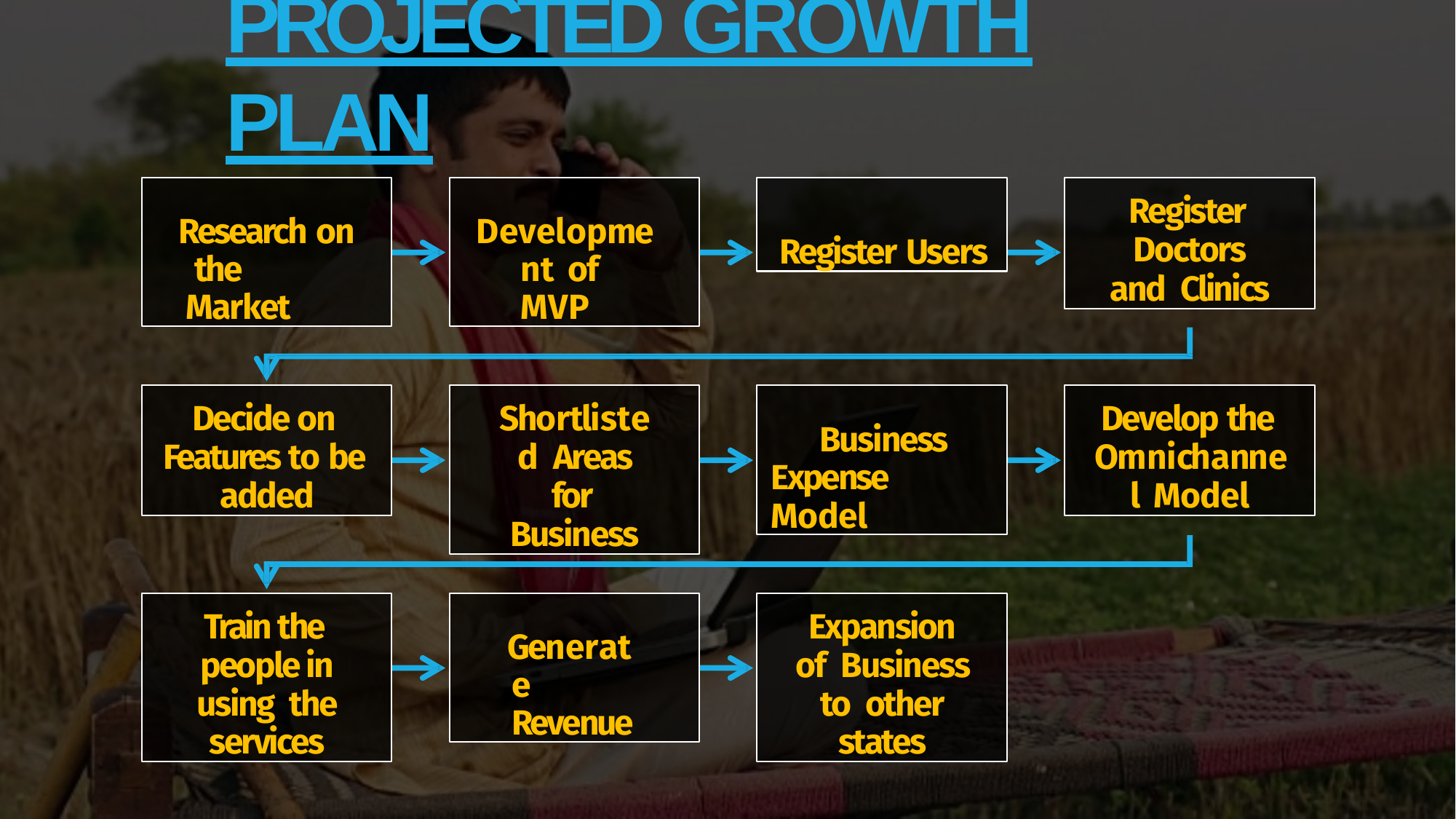

# PROJECTED GROWTH PLAN
Research on  the Market
Development  of MVP

Register Users
Register  Doctors and  Clinics

Decide on  Features to be  added
Shortlisted  Areas for  Business
Business  Expense Model
Develop the  Omnichannel  Model

Train the  people in using  the services
Generate  Revenue
Expansion of  Business to  other states

8/13/21	17